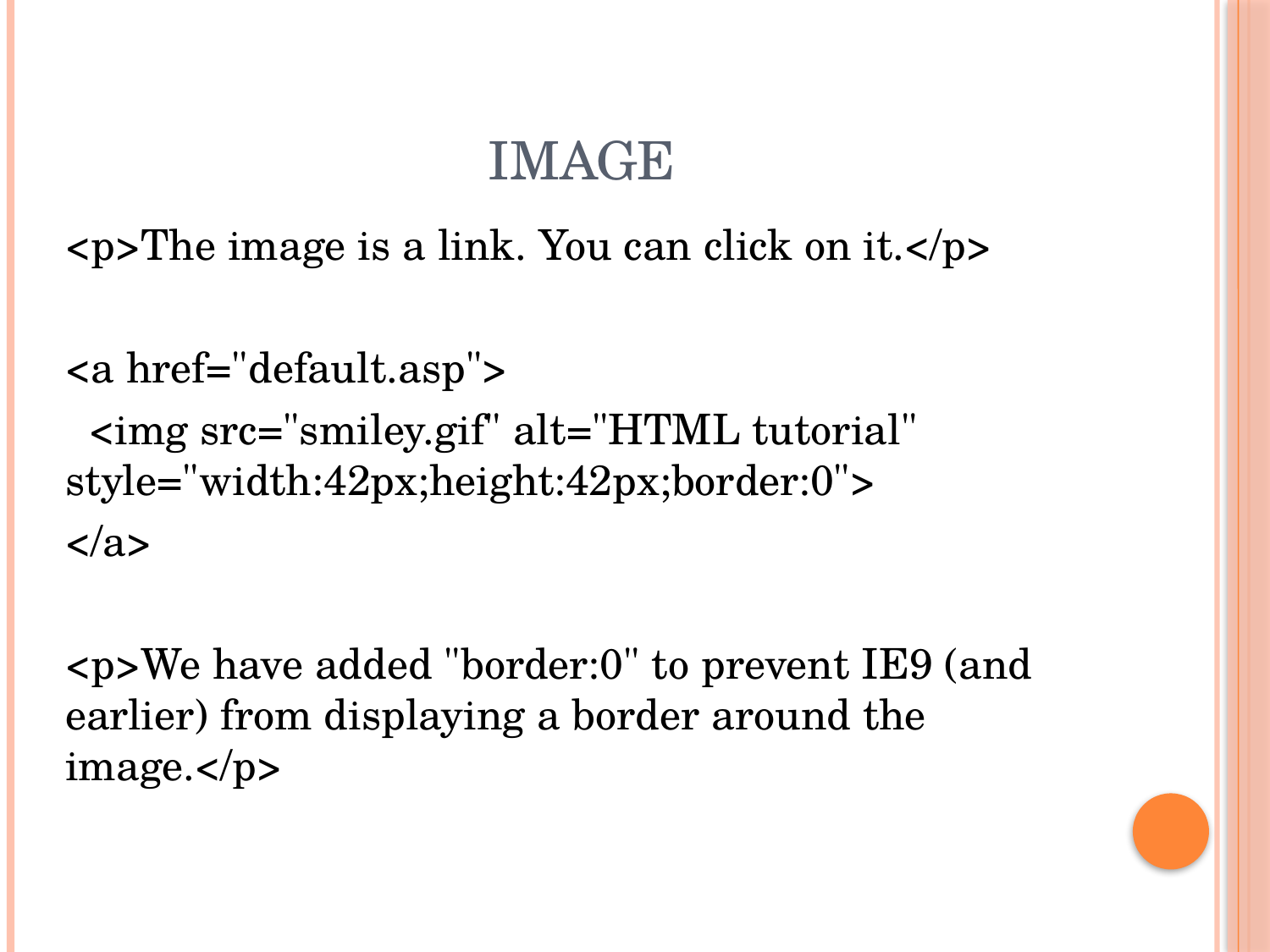

# Image
<p>The image is a link. You can click on it.</p>

<a href="default.asp">
  <img src="smiley.gif" alt="HTML tutorial" style="width:42px;height:42px;border:0">
</a>

<p>We have added "border:0" to prevent IE9 (and earlier) from displaying a border around the image.</p>